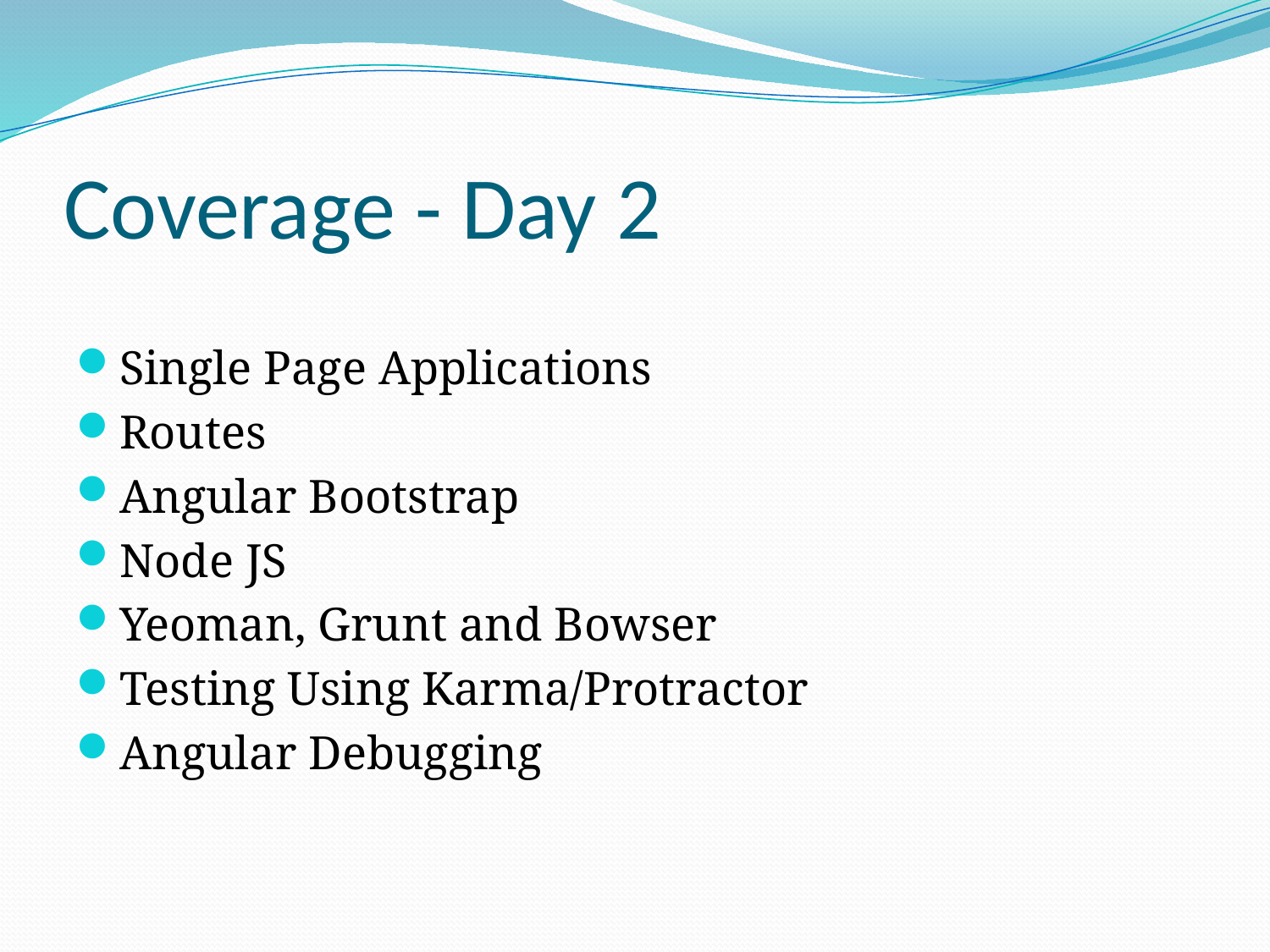

# Coverage - Day 2

Single Page Applications
Routes
Angular Bootstrap
Node JS
Yeoman, Grunt and Bowser
Testing Using Karma/Protractor
Angular Debugging